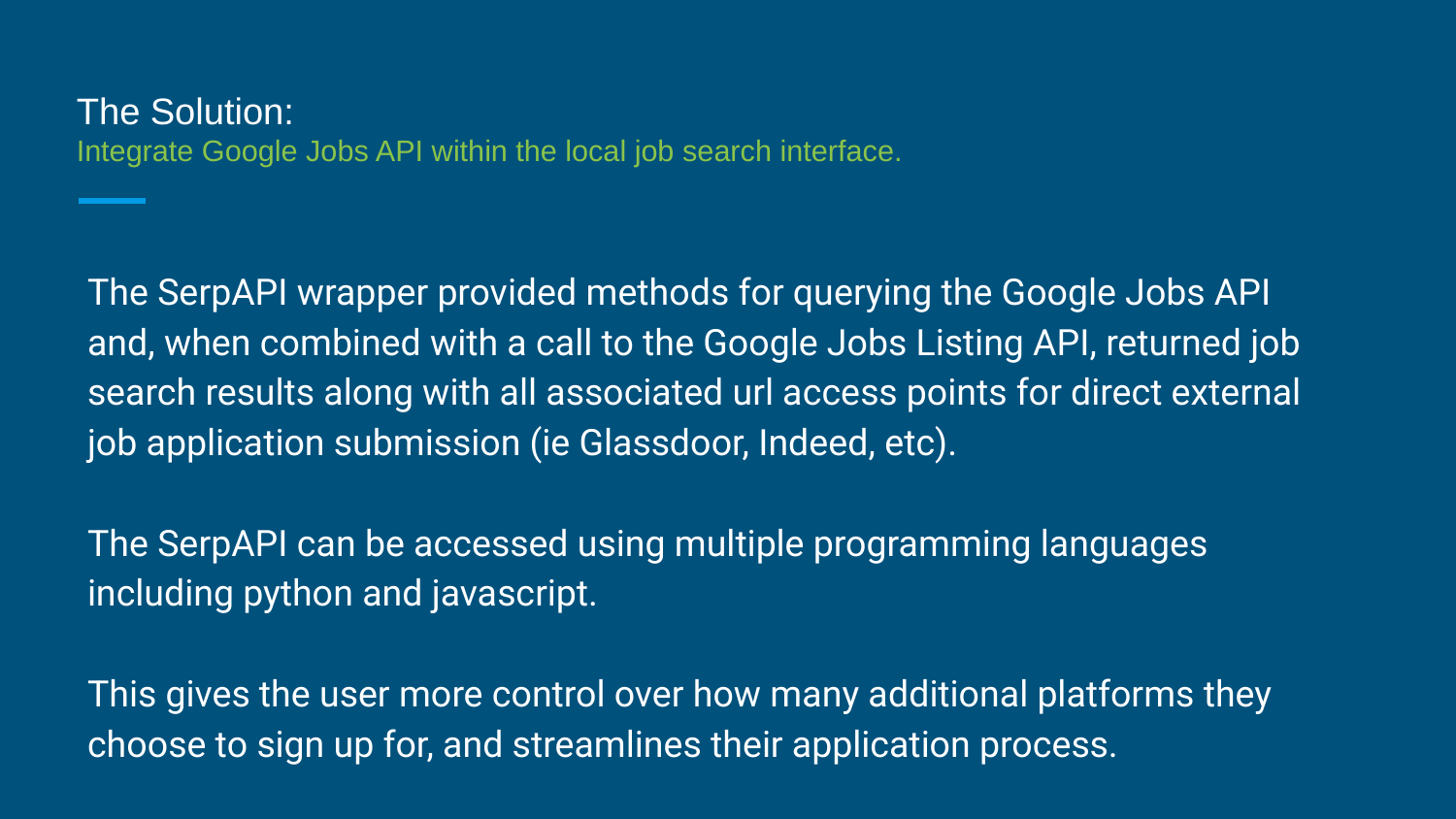

# The Solution:
Integrate Google Jobs API within the local job search interface.
The SerpAPI wrapper provided methods for querying the Google Jobs API and, when combined with a call to the Google Jobs Listing API, returned job search results along with all associated url access points for direct external job application submission (ie Glassdoor, Indeed, etc).

The SerpAPI can be accessed using multiple programming languages including python and javascript.

This gives the user more control over how many additional platforms they choose to sign up for, and streamlines their application process.